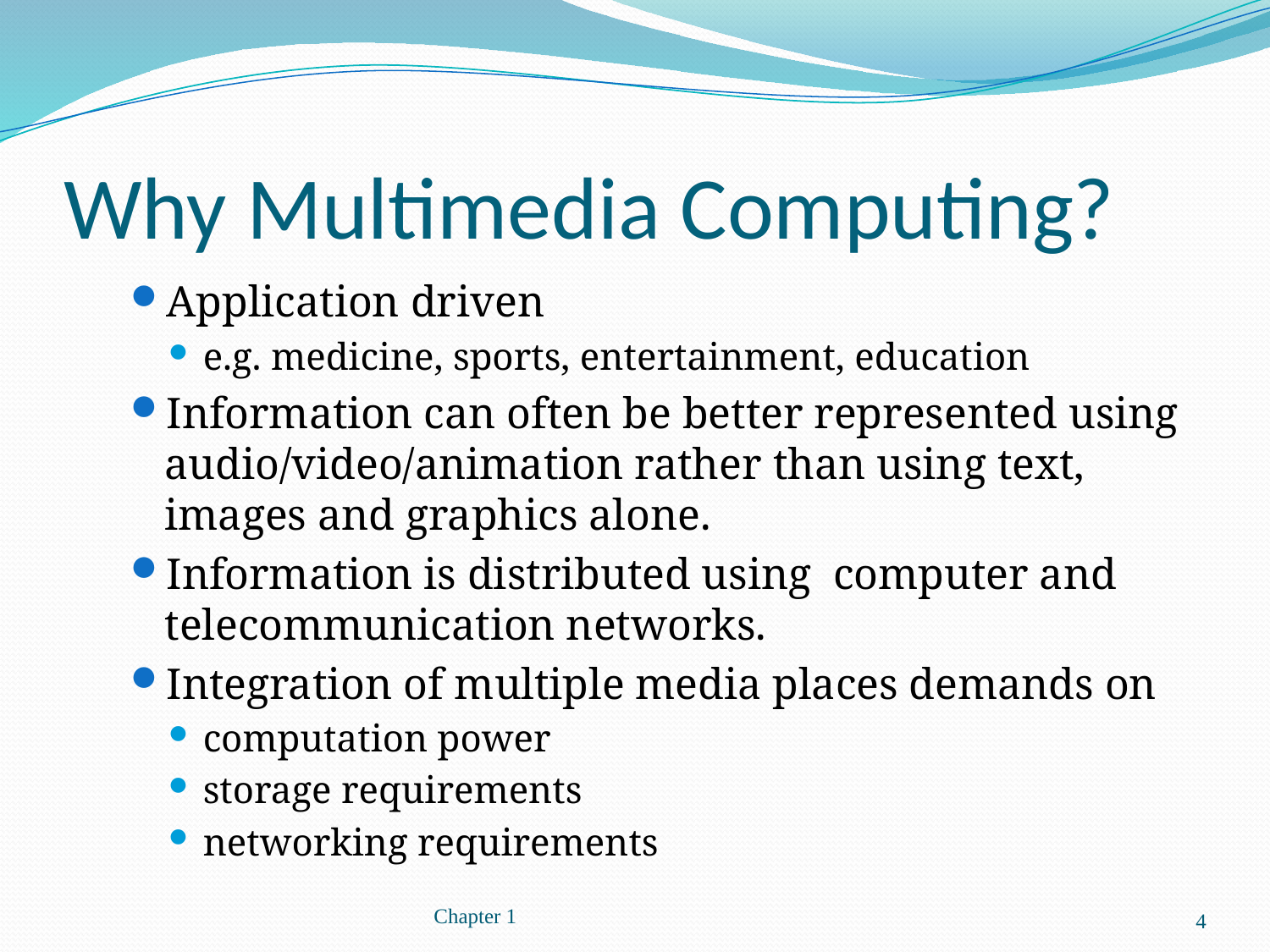

# Why Multimedia Computing?
Application driven
e.g. medicine, sports, entertainment, education
Information can often be better represented using audio/video/animation rather than using text, images and graphics alone.
Information is distributed using  computer and telecommunication networks.
Integration of multiple media places demands on
computation power
storage requirements
networking requirements
Chapter 1
4